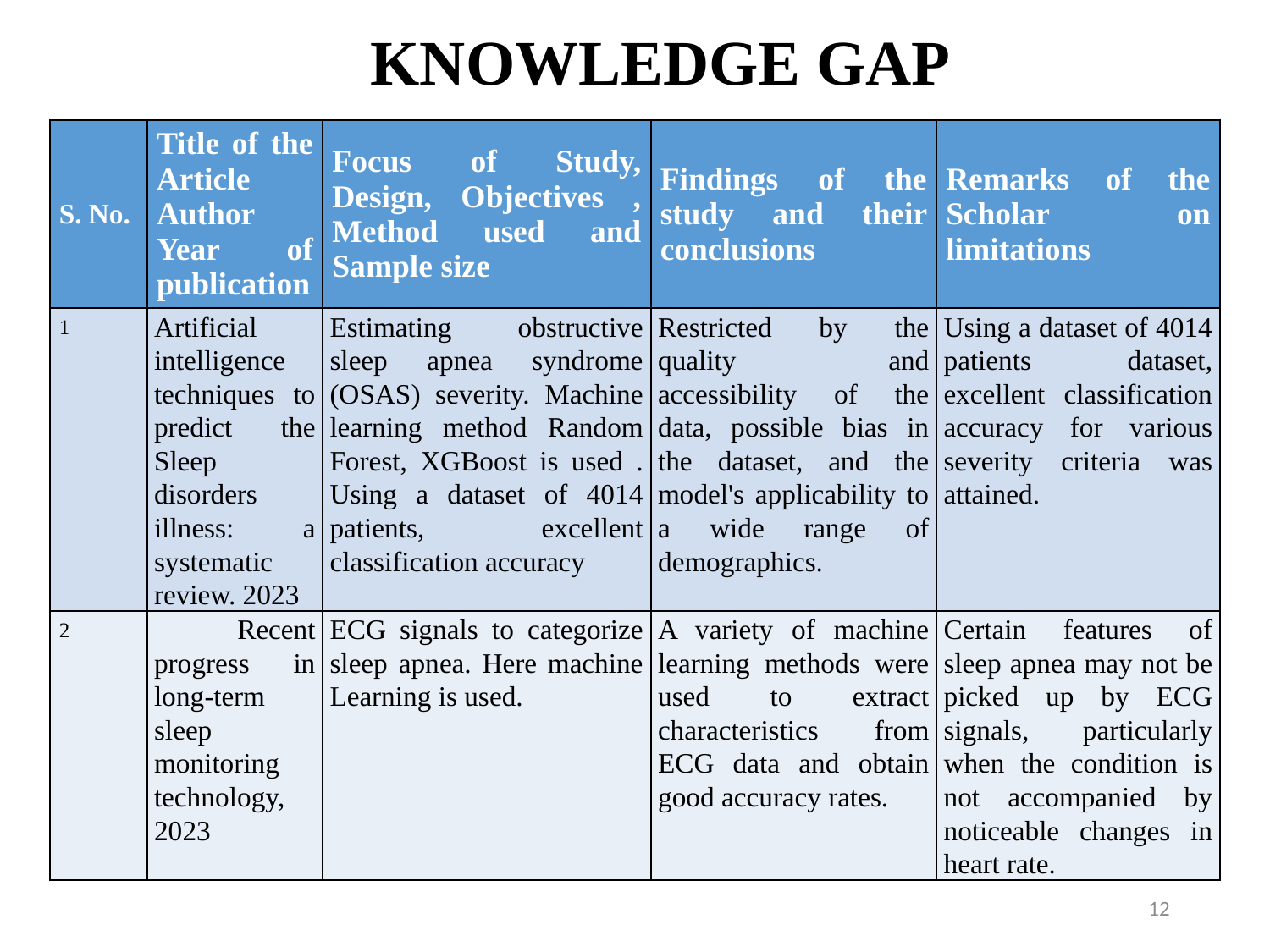

# KNOWLEDGE GAP
| S. No. | Title of the Article Author Year of publication | Focus of Study, Design, Objectives , Method used and Sample size | Findings of the study and their conclusions | Remarks of the Scholar on limitations |
| --- | --- | --- | --- | --- |
| 1 | Artificial intelligence techniques to predict the Sleep disorders illness: a systematic review. 2023 | Estimating obstructive sleep apnea syndrome (OSAS) severity. Machine learning method Random Forest, XGBoost is used . Using a dataset of 4014 patients, excellent classification accuracy | Restricted by the quality and accessibility of the data, possible bias in the dataset, and the model's applicability to a wide range of demographics. | Using a dataset of 4014 patients dataset, excellent classification accuracy for various severity criteria was attained. |
| 2 | Recent progress in long-term sleep monitoring technology, 2023 | ECG signals to categorize sleep apnea. Here machine Learning is used. | A variety of machine learning methods were used to extract characteristics from ECG data and obtain good accuracy rates. | Certain features of sleep apnea may not be picked up by ECG signals, particularly when the condition is not accompanied by noticeable changes in heart rate. |
12